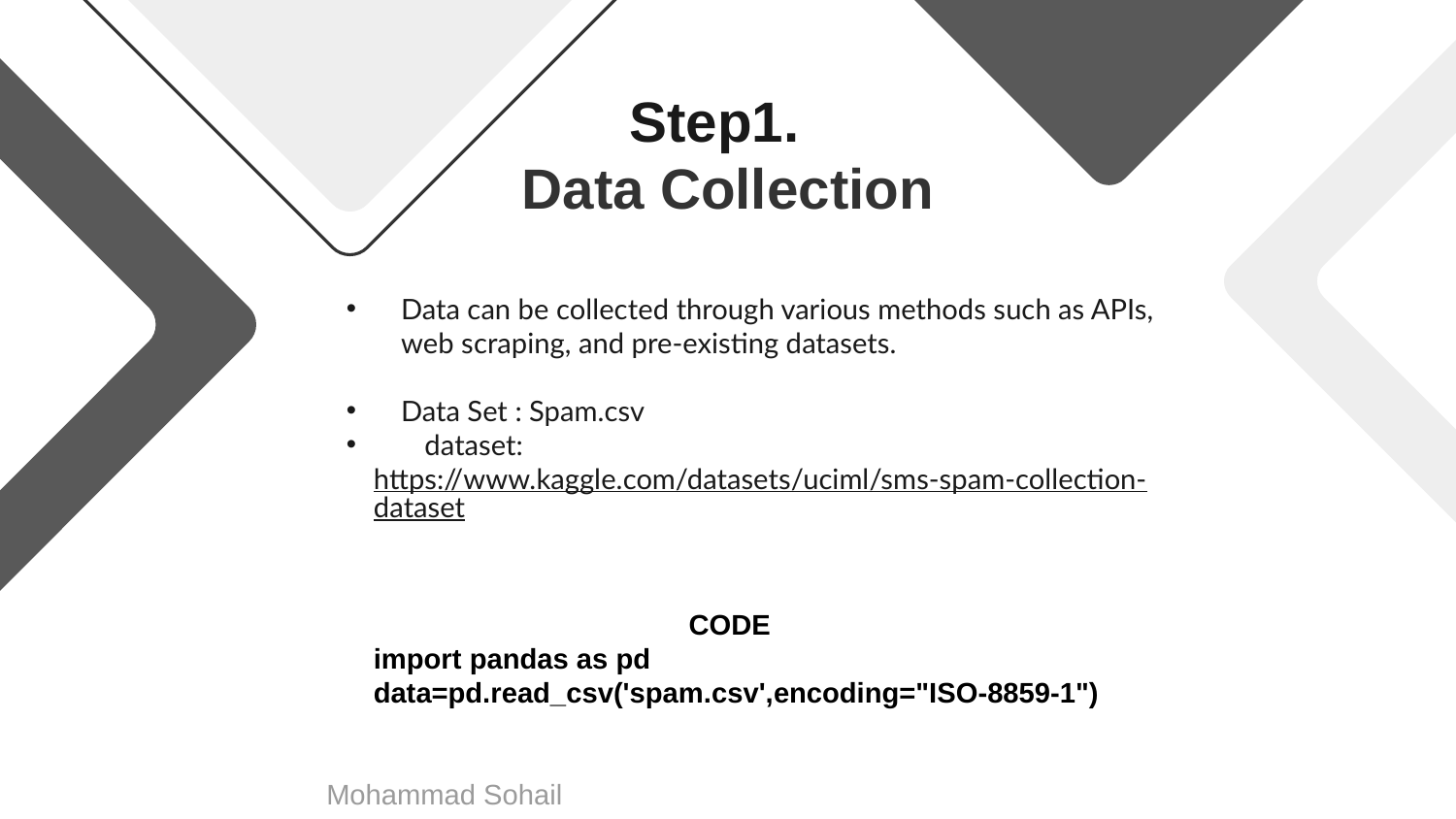

Step1.
# Data Collection
Data can be collected through various methods such as APIs, web scraping, and pre-existing datasets.

Data Set : Spam.csv
       dataset: https://www.kaggle.com/datasets/uciml/sms-spam-collection-dataset
		   CODE
import pandas as pd
data=pd.read_csv('spam.csv',encoding="ISO-8859-1")
Mohammad Sohail